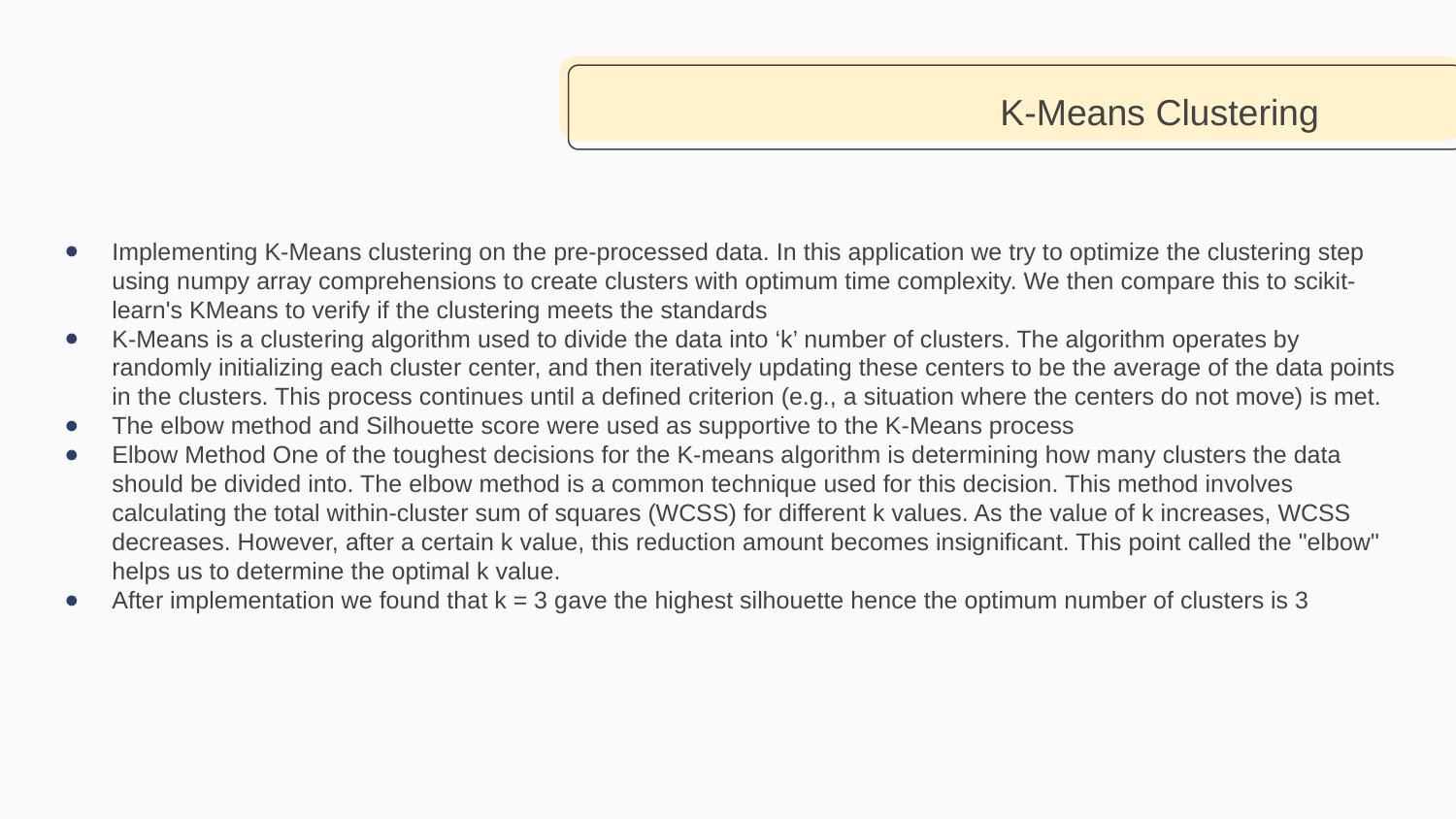

K-Means Clustering
Implementing K-Means clustering on the pre-processed data. In this application we try to optimize the clustering step using numpy array comprehensions to create clusters with optimum time complexity. We then compare this to scikit-learn's KMeans to verify if the clustering meets the standards
K-Means is a clustering algorithm used to divide the data into ‘k’ number of clusters. The algorithm operates by randomly initializing each cluster center, and then iteratively updating these centers to be the average of the data points in the clusters. This process continues until a defined criterion (e.g., a situation where the centers do not move) is met.
The elbow method and Silhouette score were used as supportive to the K-Means process
Elbow Method One of the toughest decisions for the K-means algorithm is determining how many clusters the data should be divided into. The elbow method is a common technique used for this decision. This method involves calculating the total within-cluster sum of squares (WCSS) for different k values. As the value of k increases, WCSS decreases. However, after a certain k value, this reduction amount becomes insignificant. This point called the "elbow" helps us to determine the optimal k value.
After implementation we found that k = 3 gave the highest silhouette hence the optimum number of clusters is 3